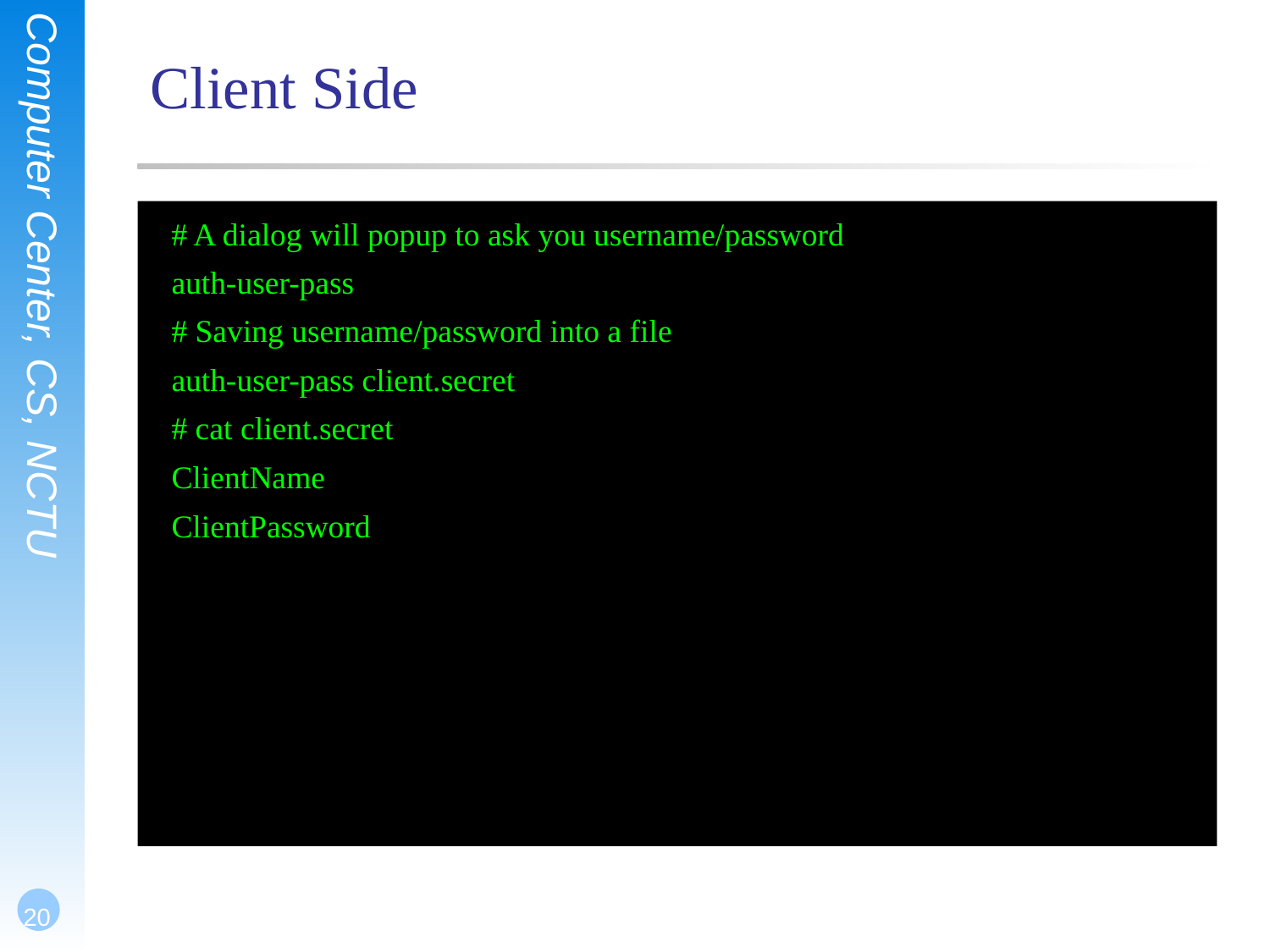

# Client Side
# A dialog will popup to ask you username/password
auth-user-pass
# Saving username/password into a file
auth-user-pass client.secret
# cat client.secret
ClientName
ClientPassword
20